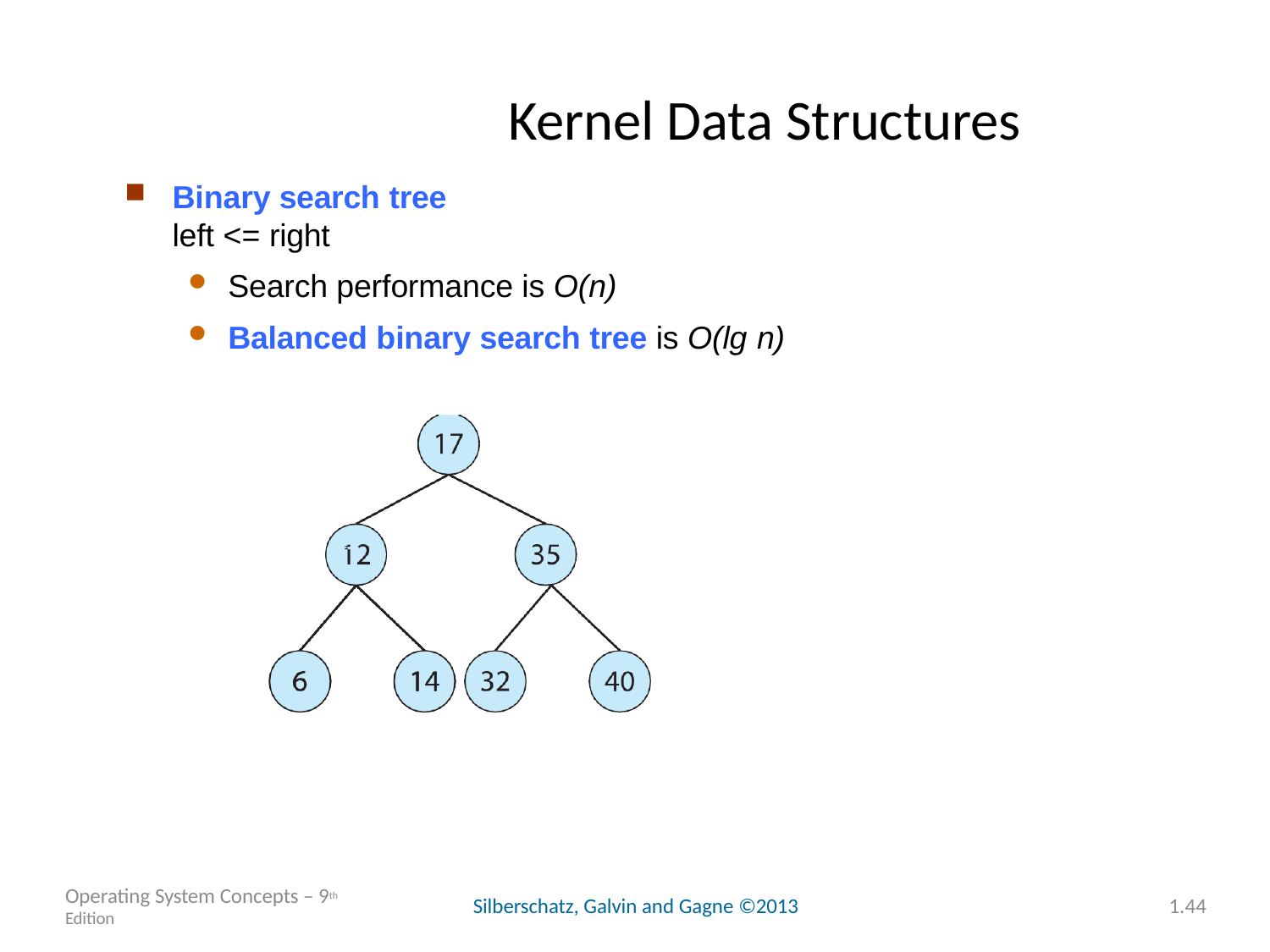

# Kernel Data Structures
Binary search tree
left <= right
Search performance is O(n)
Balanced binary search tree is O(lg n)

Operating System Concepts – 9th Edition
Silberschatz, Galvin and Gagne ©2013
1.44